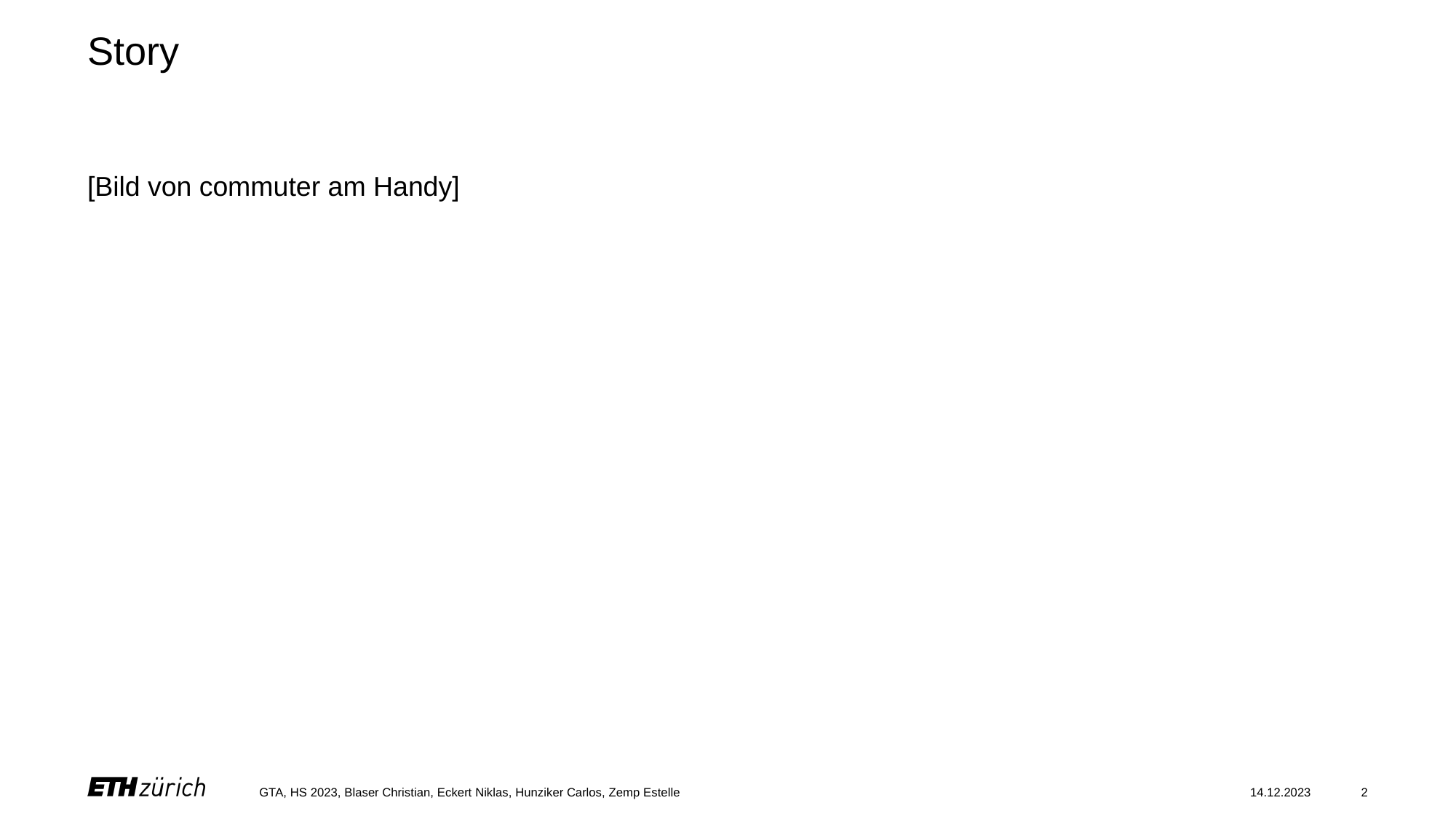

# Story
[Bild von commuter am Handy]
GTA, HS 2023, Blaser Christian, Eckert Niklas, Hunziker Carlos, Zemp Estelle
14.12.2023
2